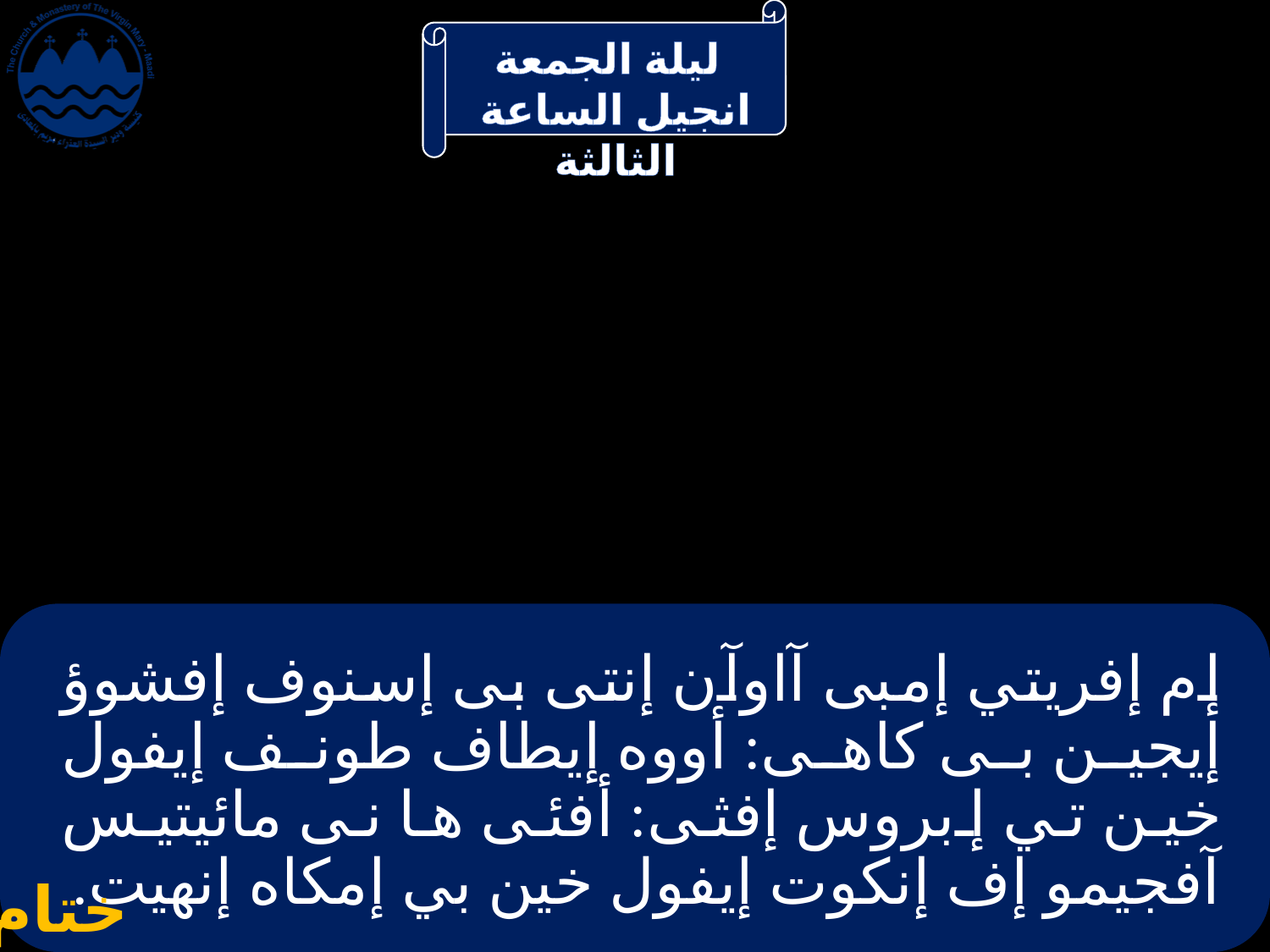

# إم إفريتي إمبى آاوآن إنتى بى إسنوف إفشوؤ إيجين بى كاهى: أووه إيطاف طونف إيفول خين تي إبروس إفثى: أفئى ها نى مائيتيس آفجيمو إف إنكوت إيفول خين بي إمكاه إنهيت.
ختام